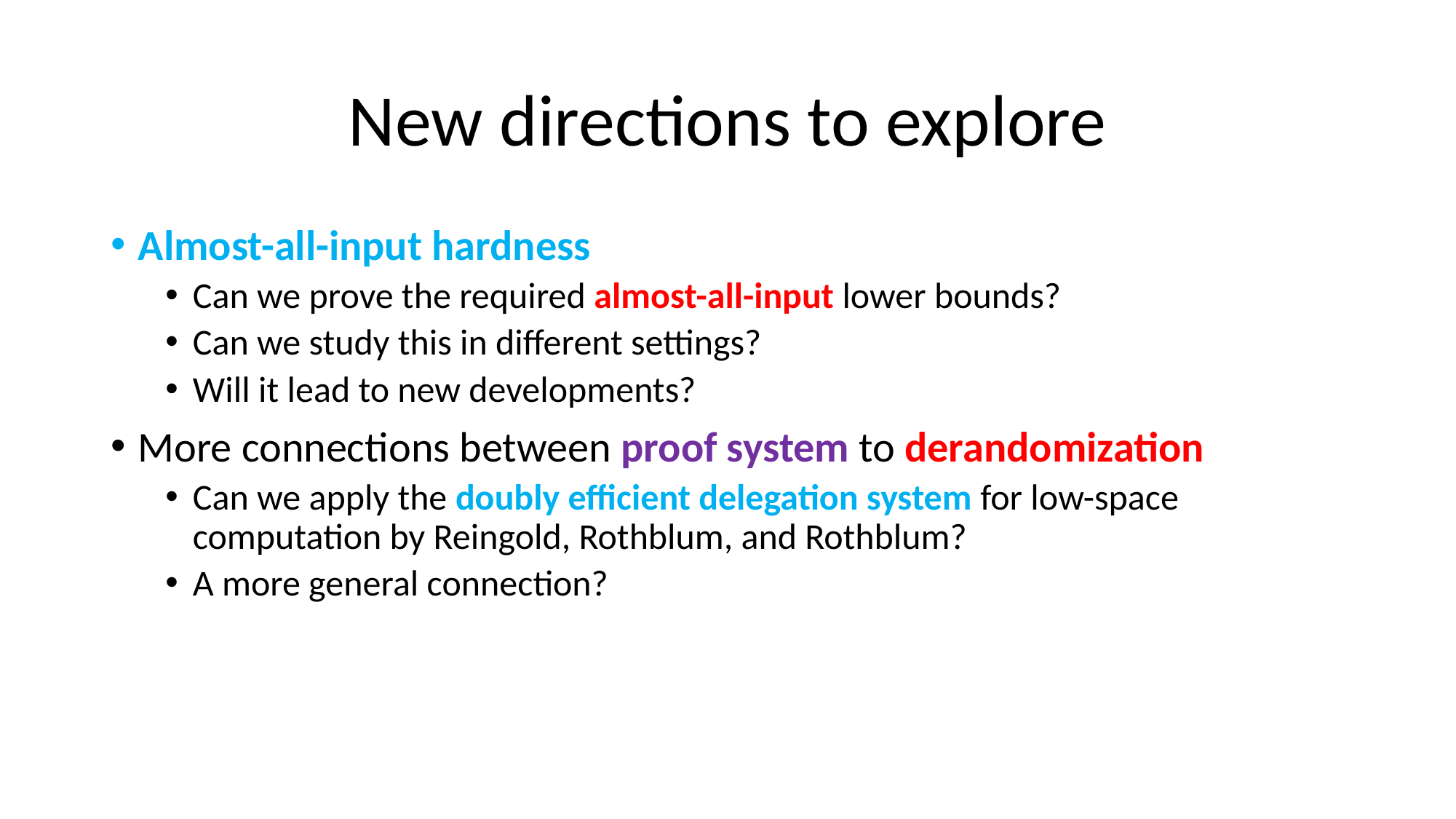

# New directions to explore
Almost-all-input hardness
Can we prove the required almost-all-input lower bounds?
Can we study this in different settings?
Will it lead to new developments?
More connections between proof system to derandomization
Can we apply the doubly efficient delegation system for low-space computation by Reingold, Rothblum, and Rothblum?
A more general connection?